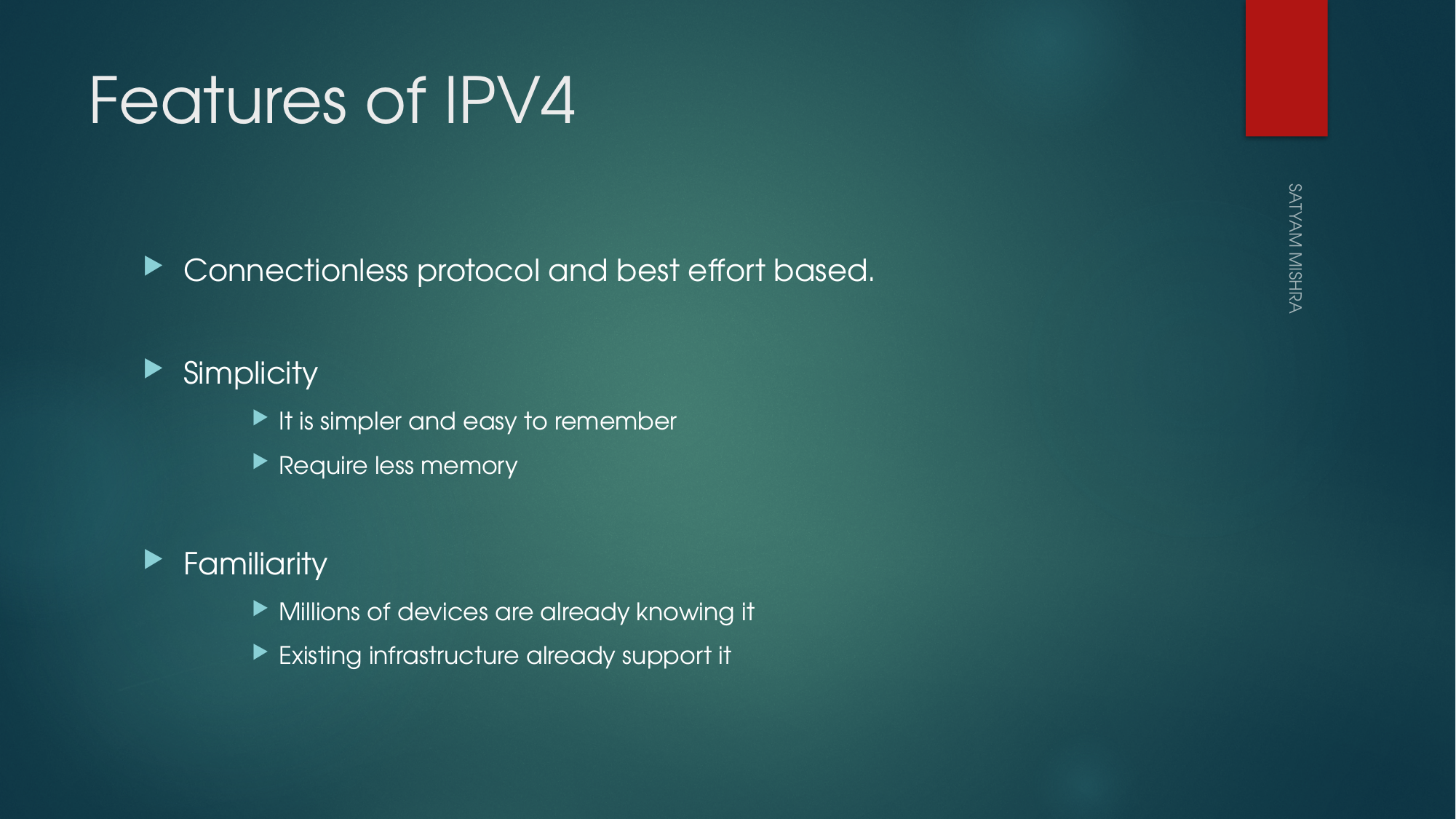

# Features of IPV4
Connectionless protocol and best effort based.

Simplicity
It is simpler and easy to remember
Require less memory

Familiarity
Millions of devices are already knowing it
Existing infrastructure already support it

SATYAM MISHRA